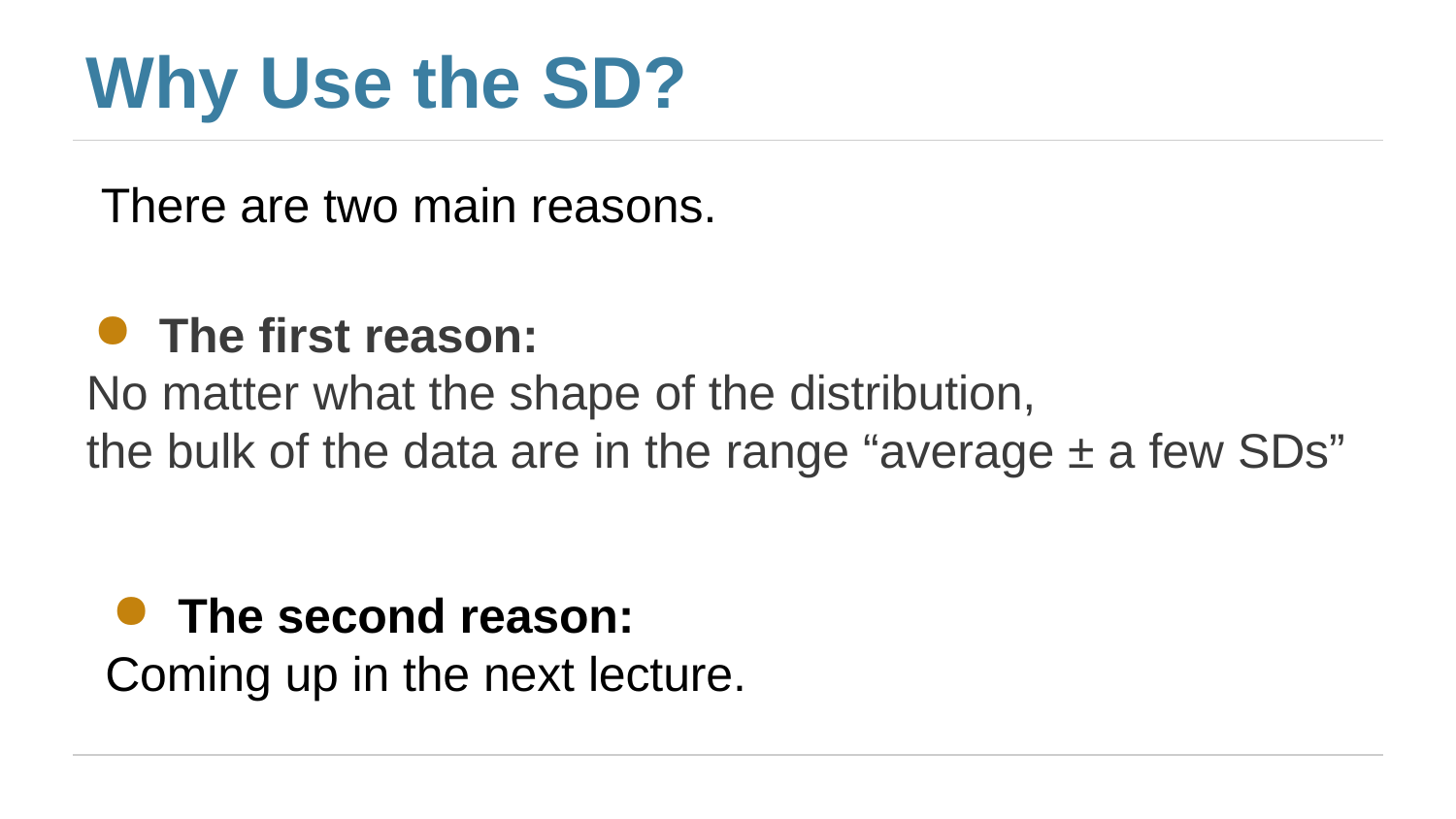

# Why Use the SD?
There are two main reasons.

The first reason:
No matter what the shape of the distribution,
the bulk of the data are in the range “average ± a few SDs”

The second reason:
Coming up in the next lecture.